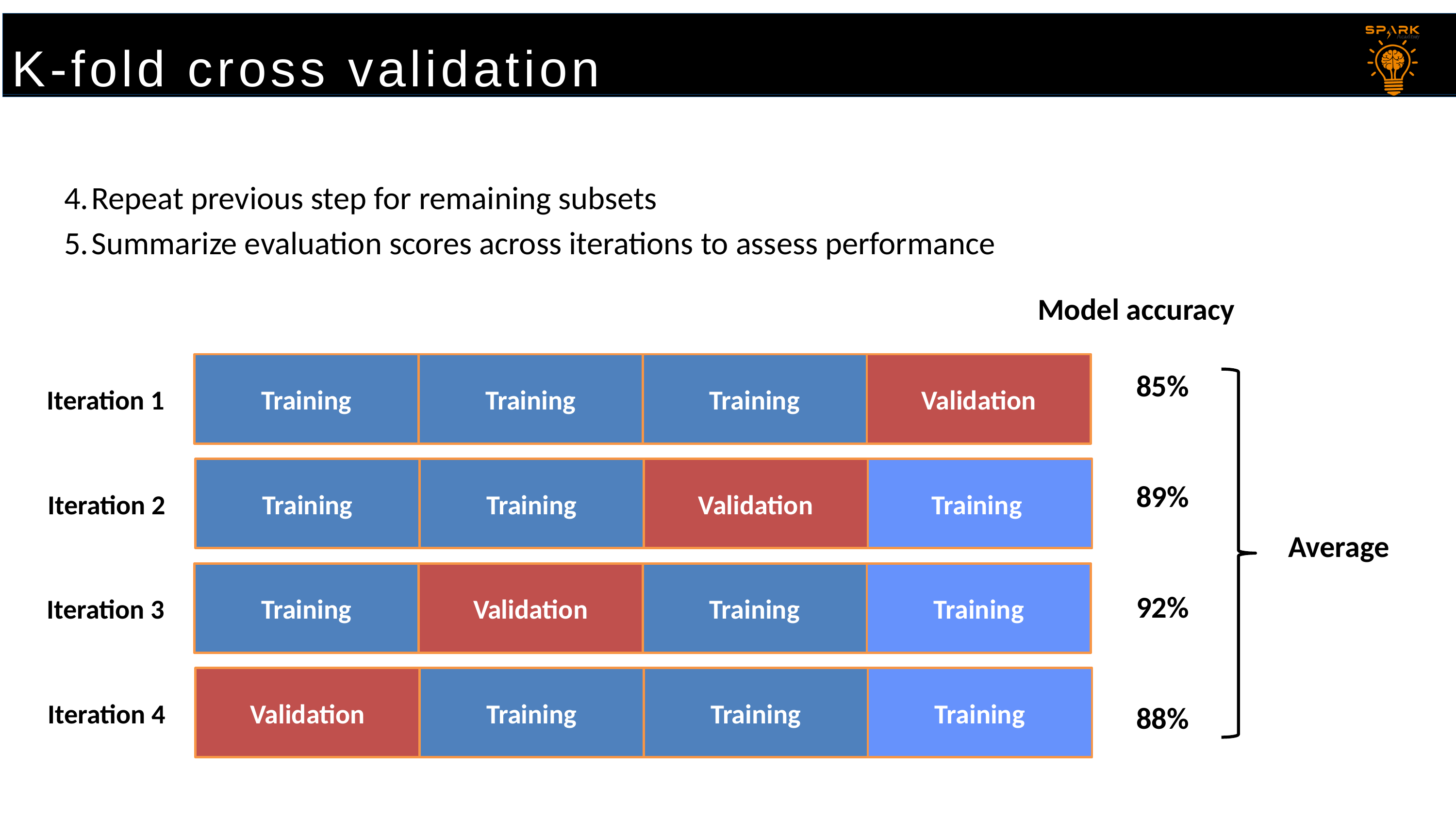

K-fold cross validation
# K-fold cross validation

Repeat previous step for remaining subsets
Summarize evaluation scores across iterations to assess performance

Model accuracy
85%
89%
92%
88%
Training
Training
Training
Validation
Iteration 1
Training
Validation
Training
Training
Iteration 2
Validation
Training
Training
Training
Iteration 3
Training
Training
Validation
Training
Iteration 4

Average
72